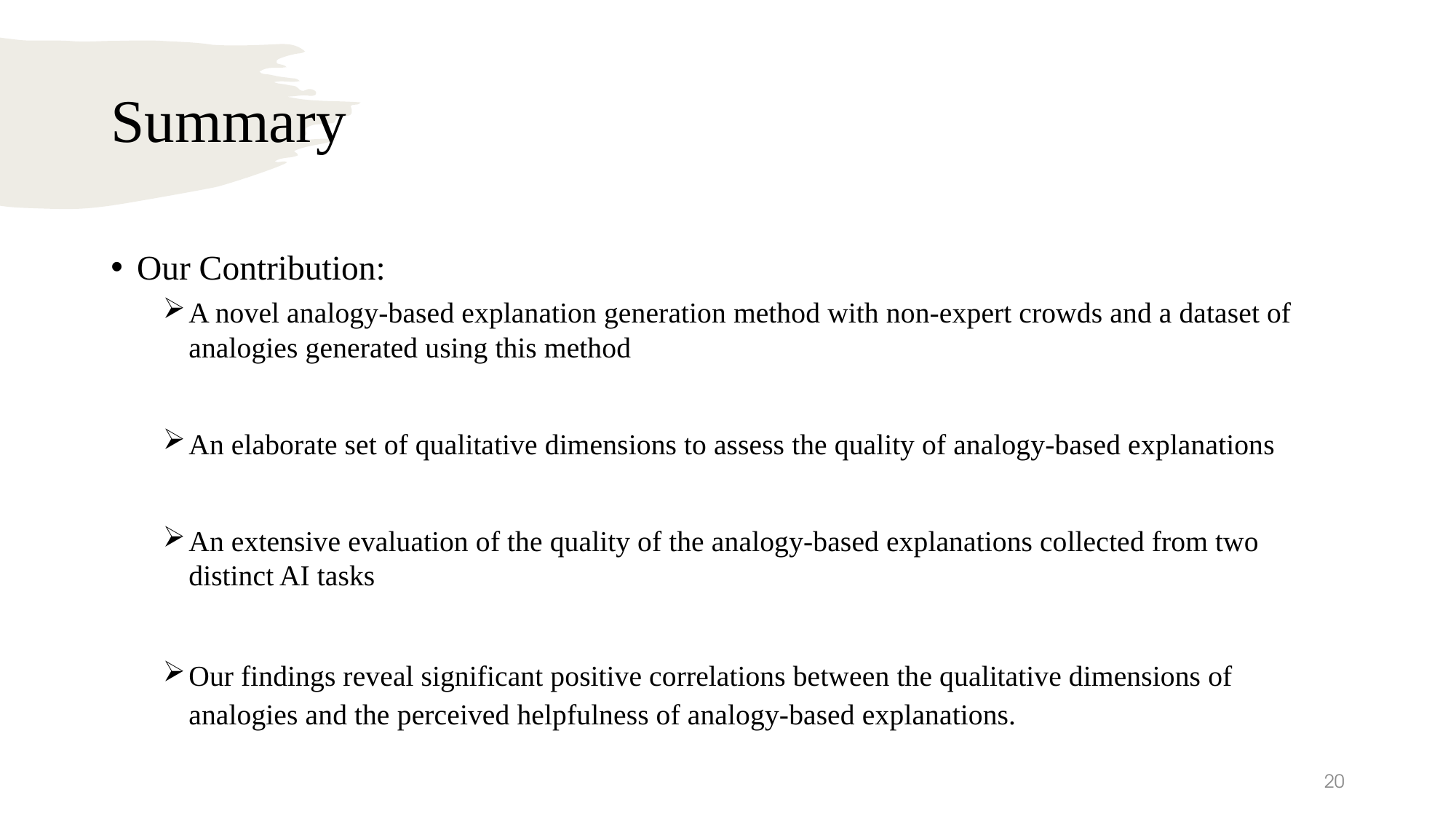

# Summary
Our Contribution:
A novel analogy-based explanation generation method with non-expert crowds and a dataset of analogies generated using this method

An elaborate set of qualitative dimensions to assess the quality of analogy-based explanations

An extensive evaluation of the quality of the analogy-based explanations collected from two distinct AI tasks

Our findings reveal significant positive correlations between the qualitative dimensions of analogies and the perceived helpfulness of analogy-based explanations.
20